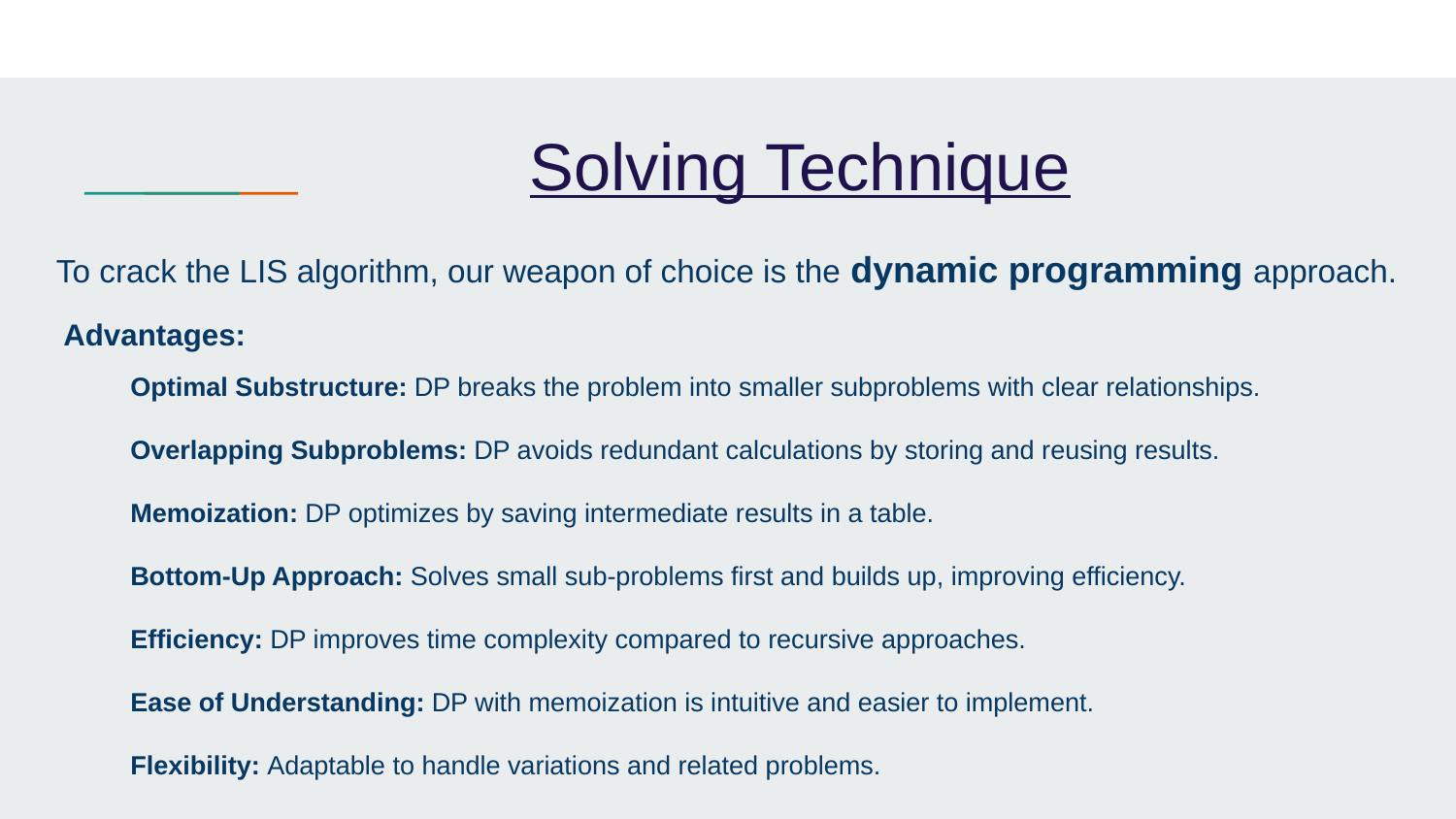

Solving Technique
To crack the LIS algorithm, our weapon of choice is the dynamic programming approach.
Advantages:
Optimal Substructure: DP breaks the problem into smaller subproblems with clear relationships.

Overlapping Subproblems: DP avoids redundant calculations by storing and reusing results.

Memoization: DP optimizes by saving intermediate results in a table.

Bottom-Up Approach: Solves small sub-problems first and builds up, improving efficiency.

Efficiency: DP improves time complexity compared to recursive approaches.

Ease of Understanding: DP with memoization is intuitive and easier to implement.

Flexibility: Adaptable to handle variations and related problems.